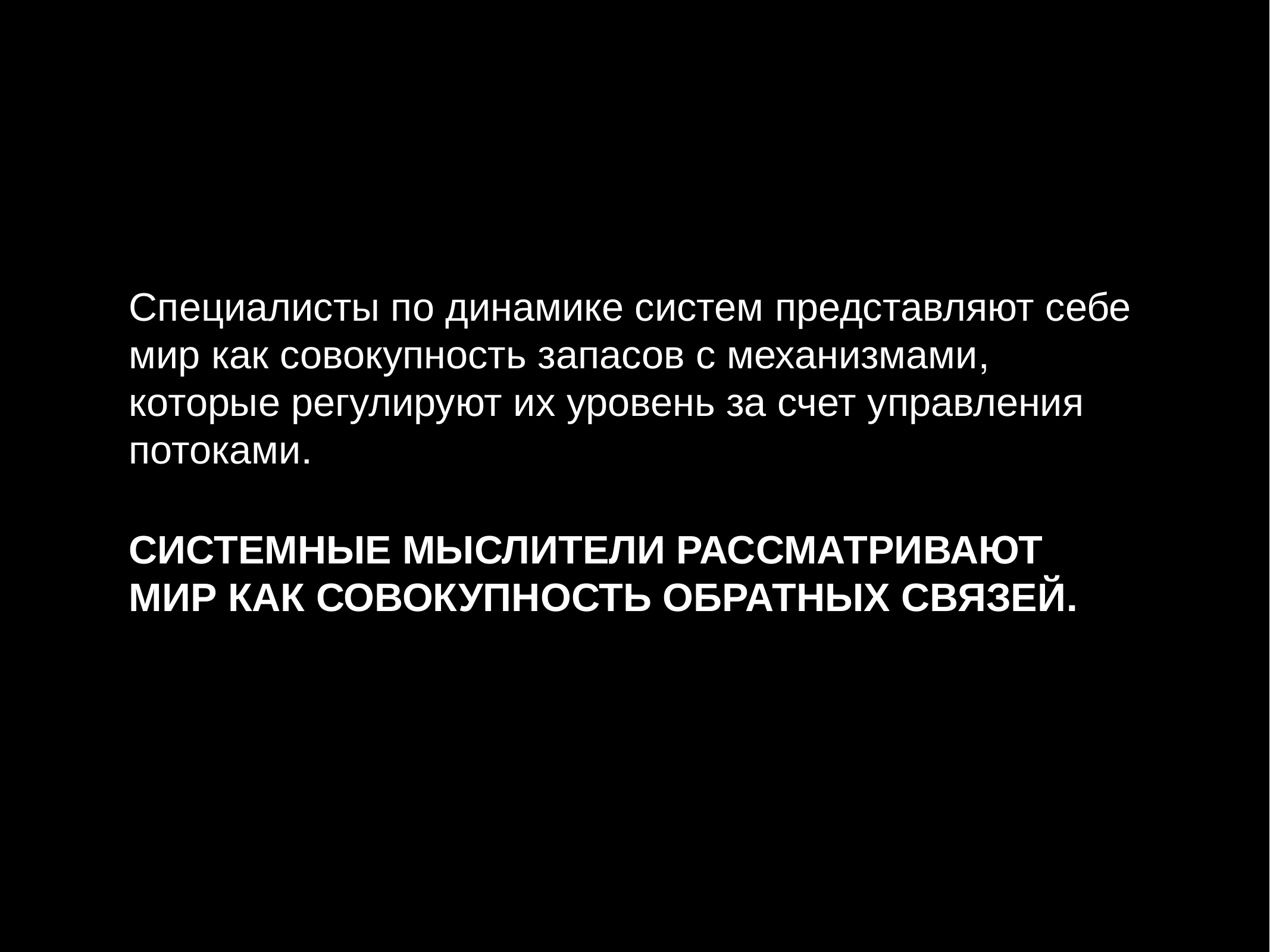

50
Специалисты по динамике систем представляют себе мир как совокупность запасов с механизмами, которые регулируют их уровень за счет управления потоками.
СИСТЕМНЫЕ МЫСЛИТЕЛИ РАССМАТРИВАЮТ МИР КАК СОВОКУПНОСТЬ ОБРАТНЫХ СВЯЗЕЙ.